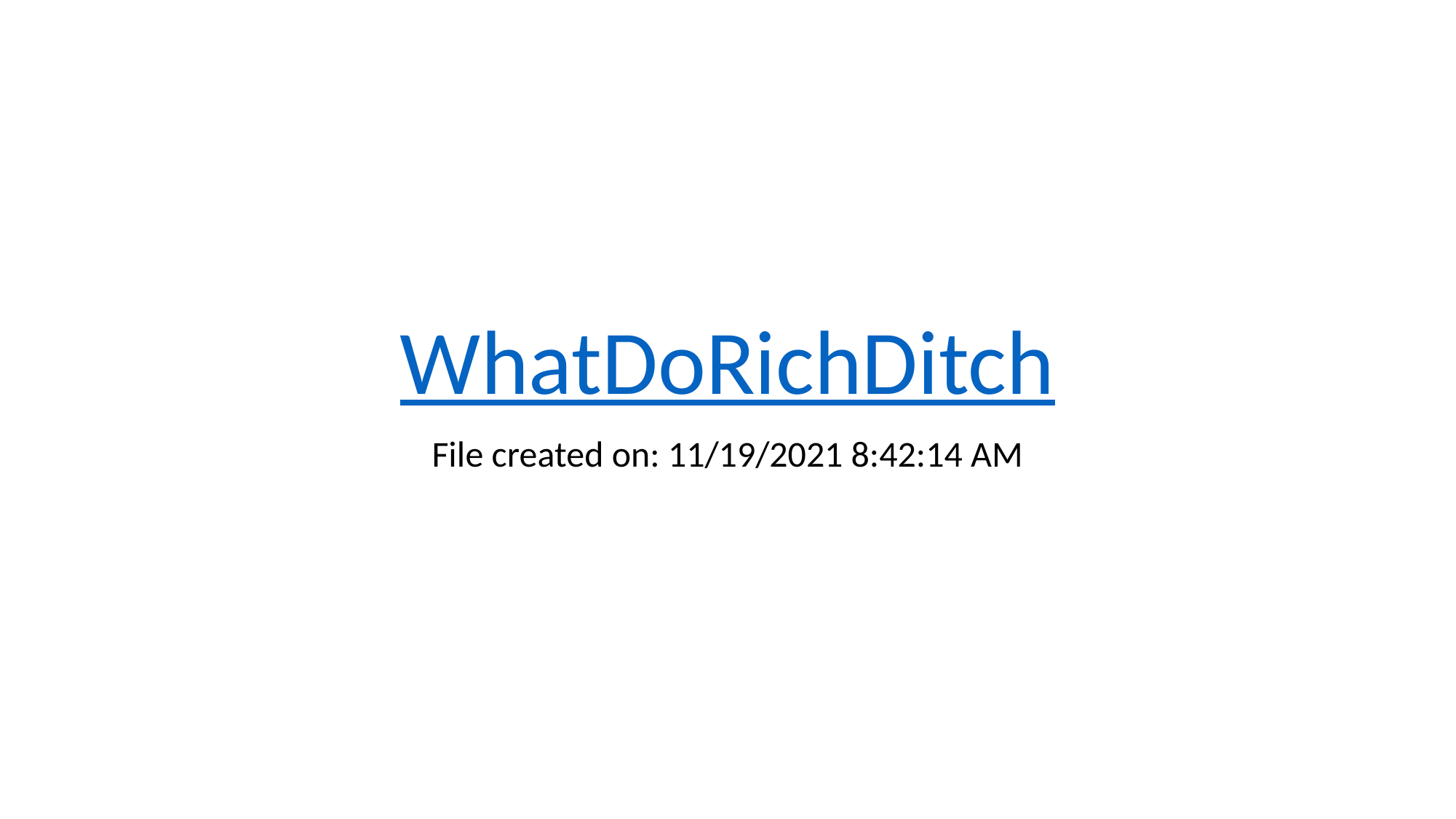

# WhatDoRichDitch
File created on: 11/19/2021 8:42:14 AM